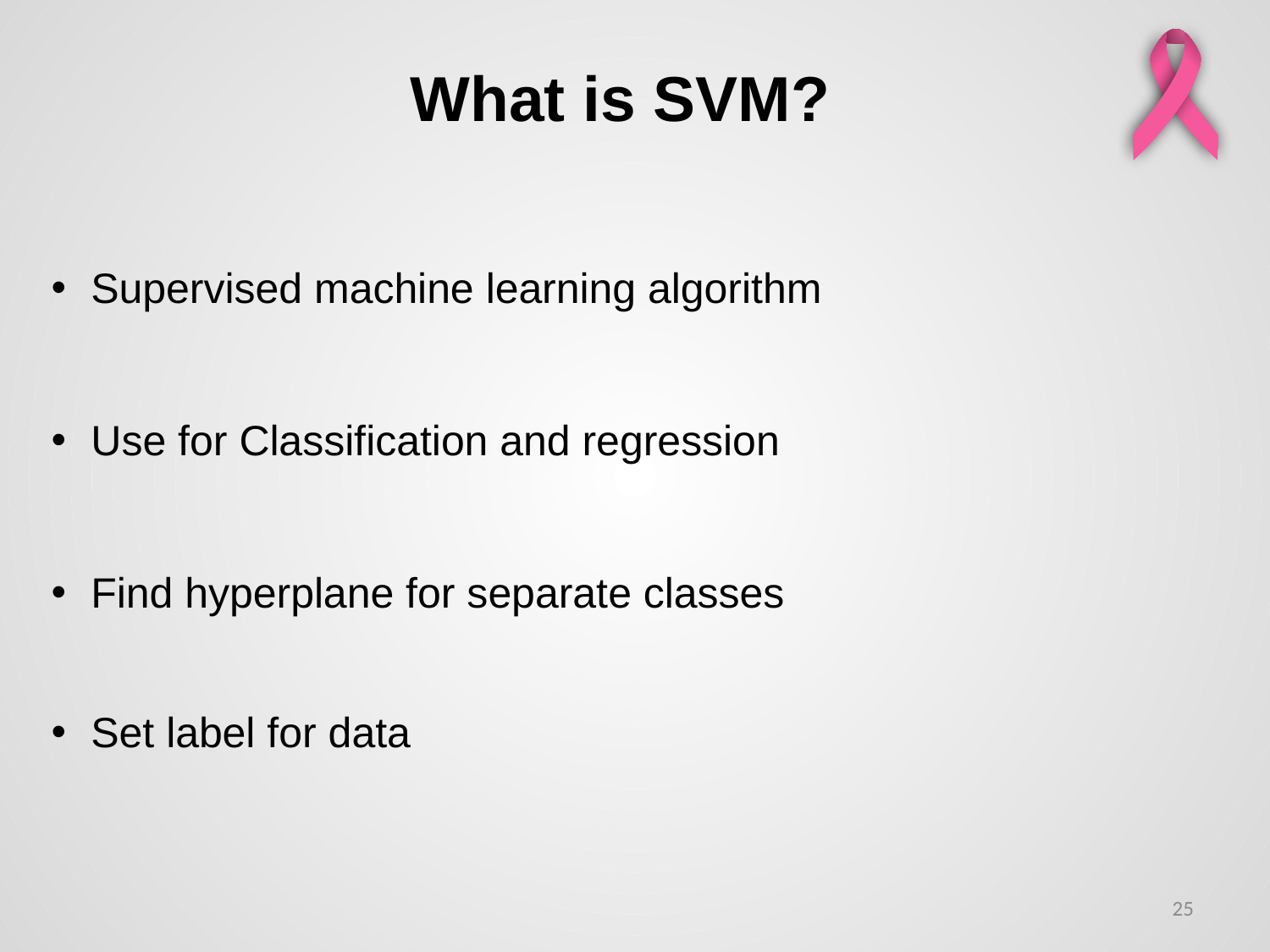

What is SVM?
Supervised machine learning algorithm

Use for Classification and regression

Find hyperplane for separate classes

Set label for data

25